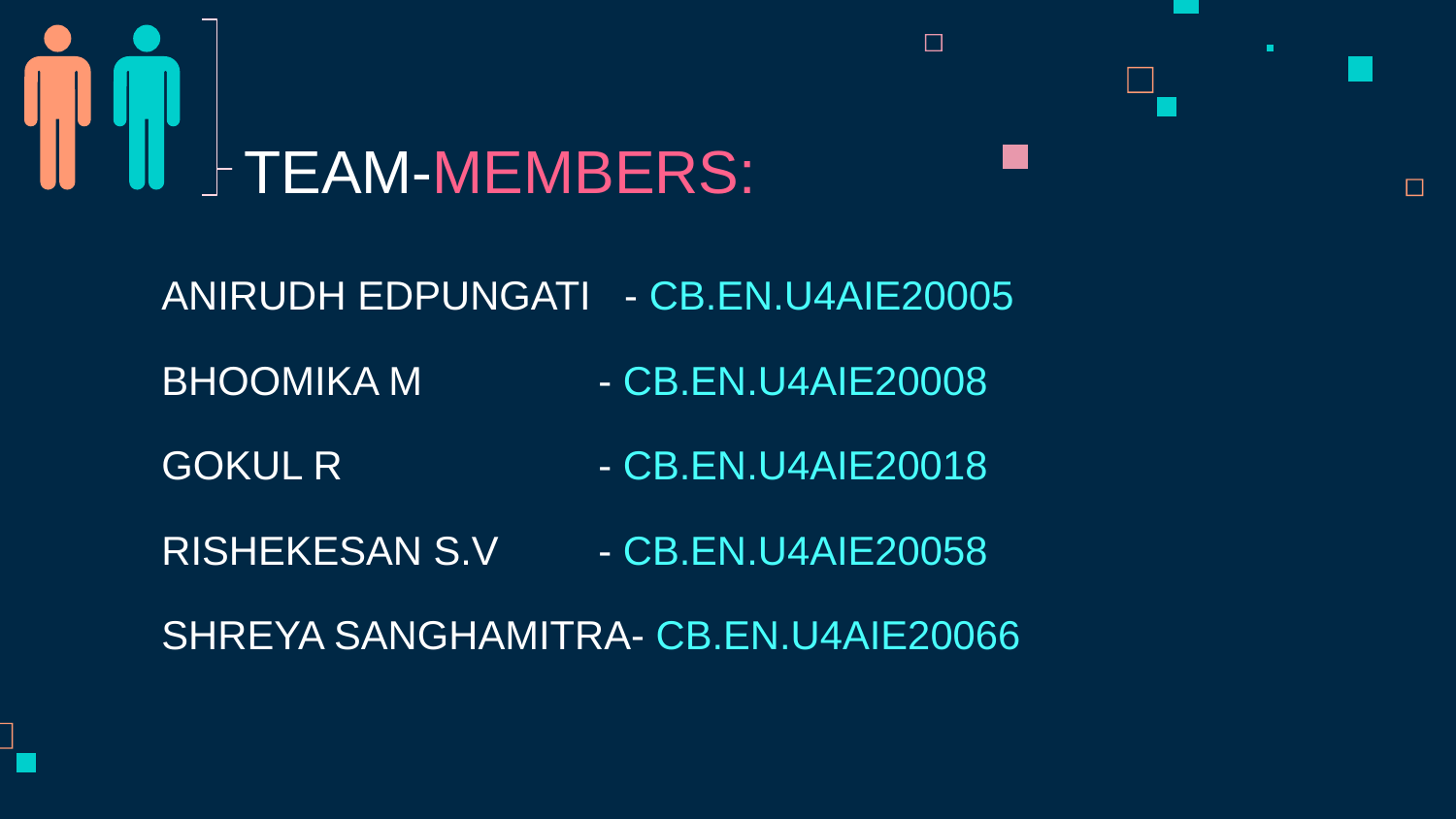

# TEAM-MEMBERS:
ANIRUDH EDPUNGATI   - CB.EN.U4AIE20005
BHOOMIKA M		- CB.EN.U4AIE20008
GOKUL R		- CB.EN.U4AIE20018
RISHEKESAN S.V	- CB.EN.U4AIE20058
SHREYA SANGHAMITRA- CB.EN.U4AIE20066